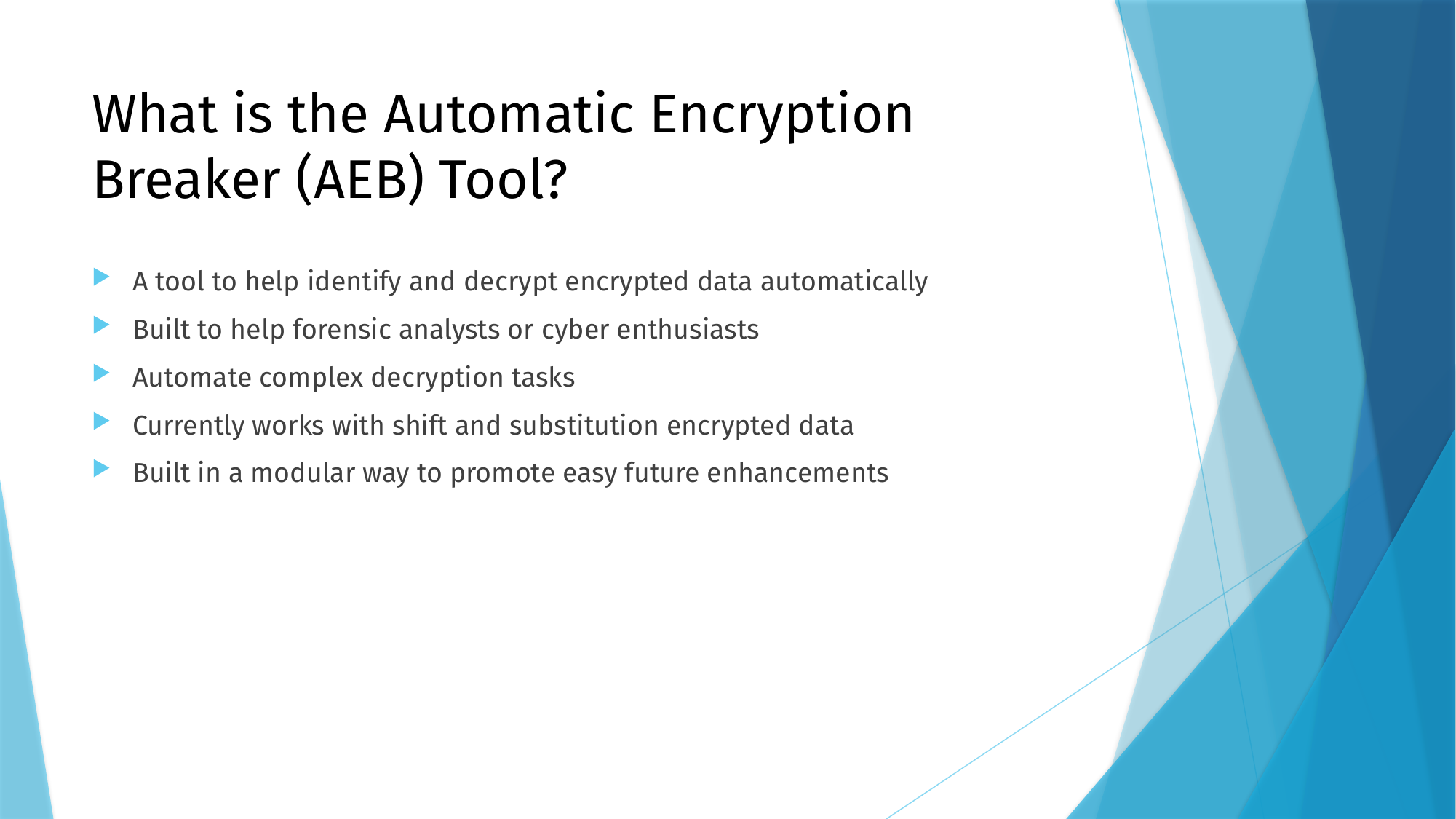

# What is the Automatic Encryption Breaker (AEB) Tool?
A tool to help identify and decrypt encrypted data automatically
Built to help forensic analysts or cyber enthusiasts
Automate complex decryption tasks
Currently works with shift and substitution encrypted data
Built in a modular way to promote easy future enhancements